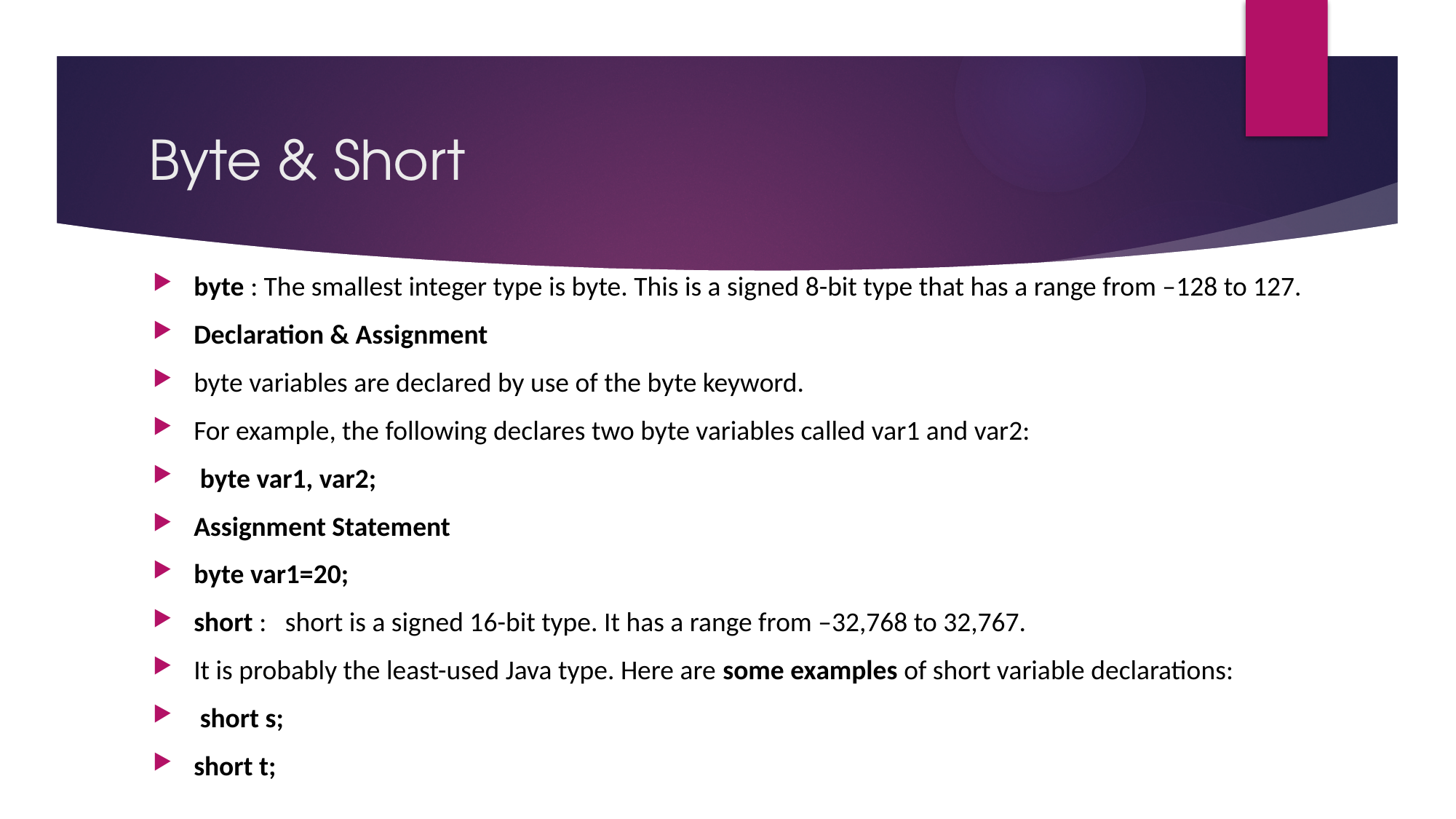

# Byte & Short
byte : The smallest integer type is byte. This is a signed 8-bit type that has a range from –128 to 127.
Declaration & Assignment
byte variables are declared by use of the byte keyword.
For example, the following declares two byte variables called var1 and var2:
 byte var1, var2;
Assignment Statement
byte var1=20;
short :   short is a signed 16-bit type. It has a range from –32,768 to 32,767.
It is probably the least-used Java type. Here are some examples of short variable declarations:
 short s;
short t;